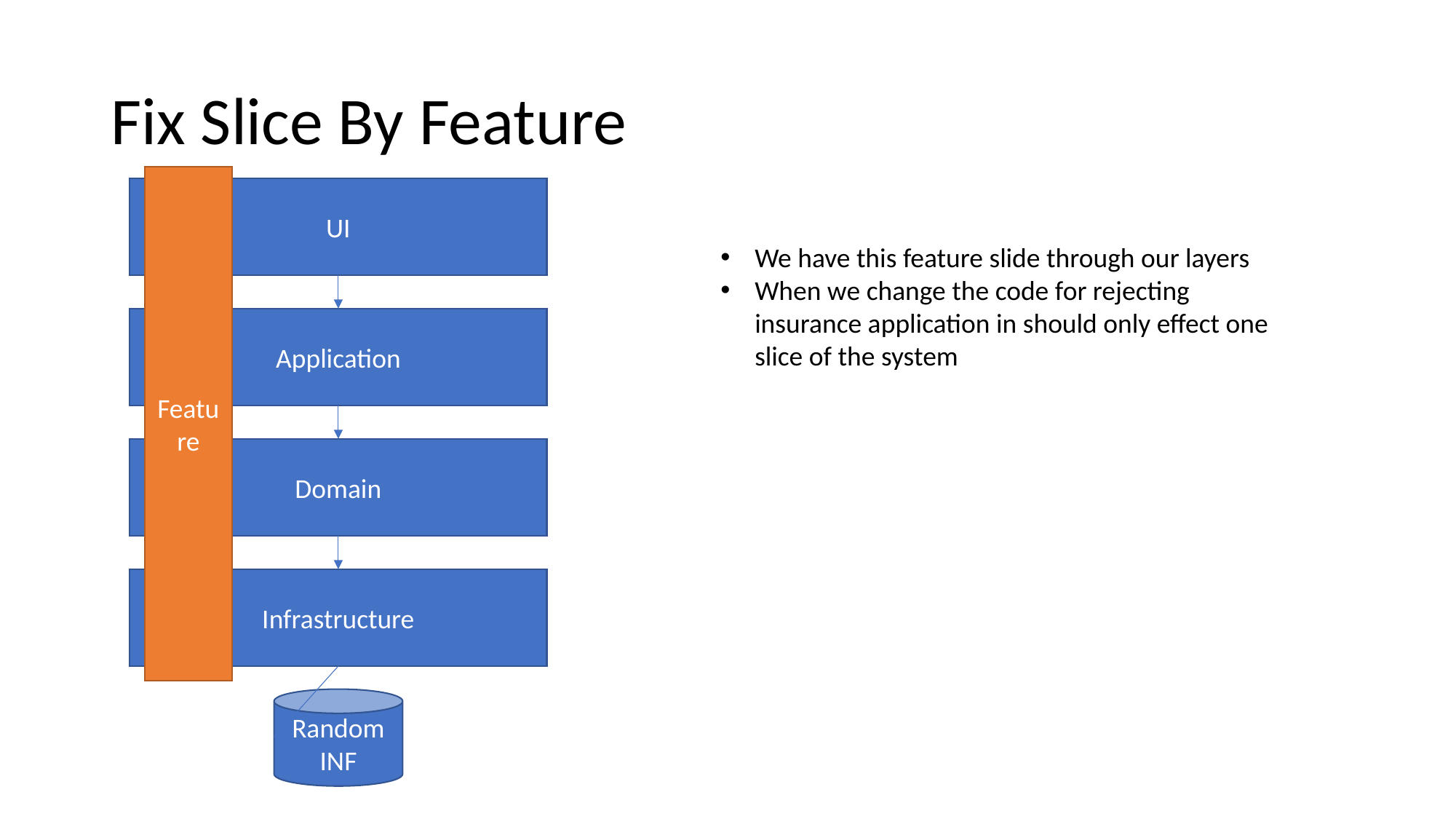

Fix Slice By Feature
Feature
UI

We have this feature slide through our layers
When we change the code for rejecting insurance application in should only effect one slice of the system

Application
Domain
Infrastructure
Random INF